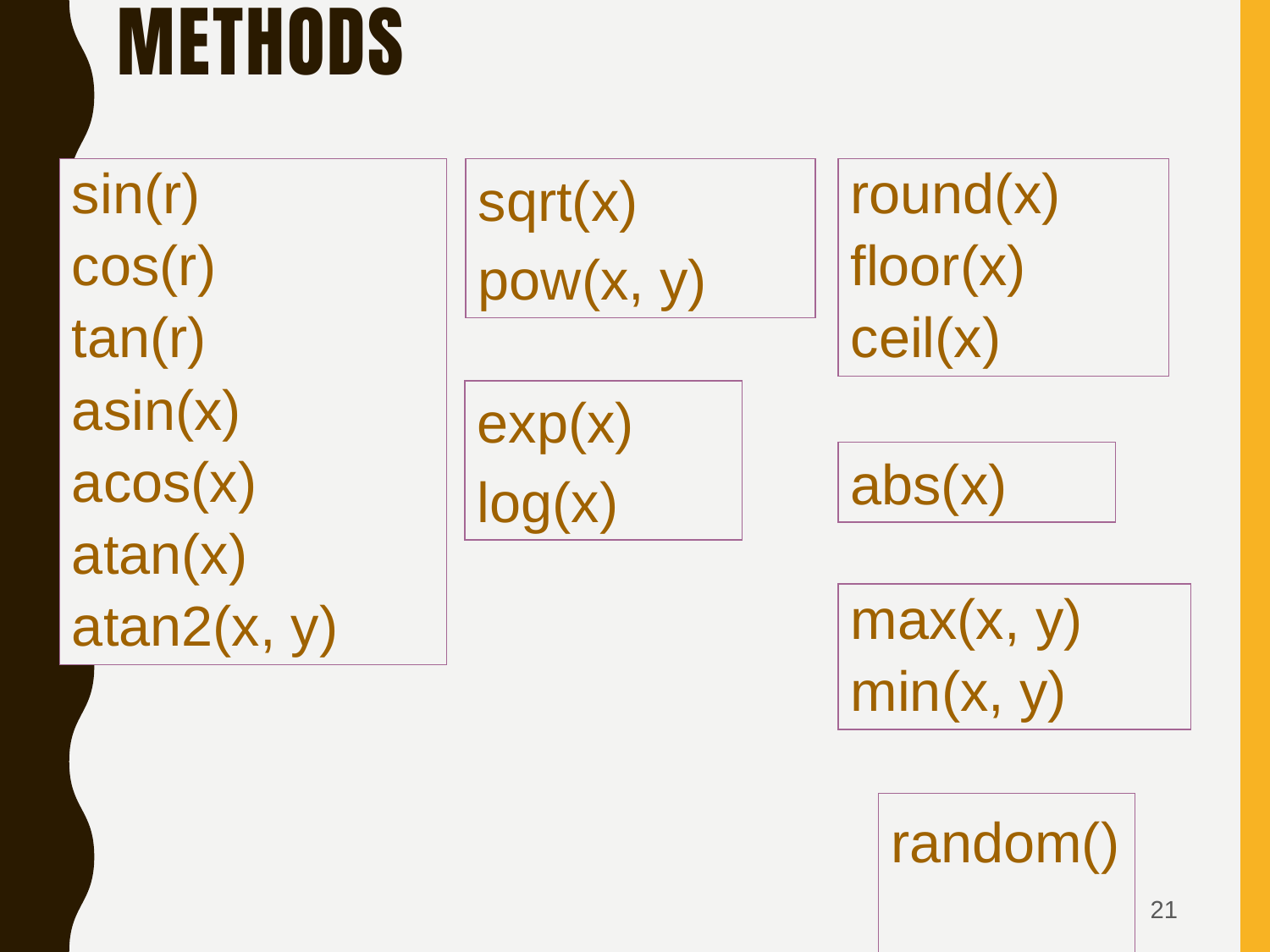

# Methods
sin(r)
cos(r)
tan(r)
asin(x)
acos(x)
atan(x)
atan2(x, y)
sqrt(x)
pow(x, y)
round(x)
floor(x)
ceil(x)
exp(x)
log(x)
abs(x)
max(x, y)
min(x, y)
random()
21